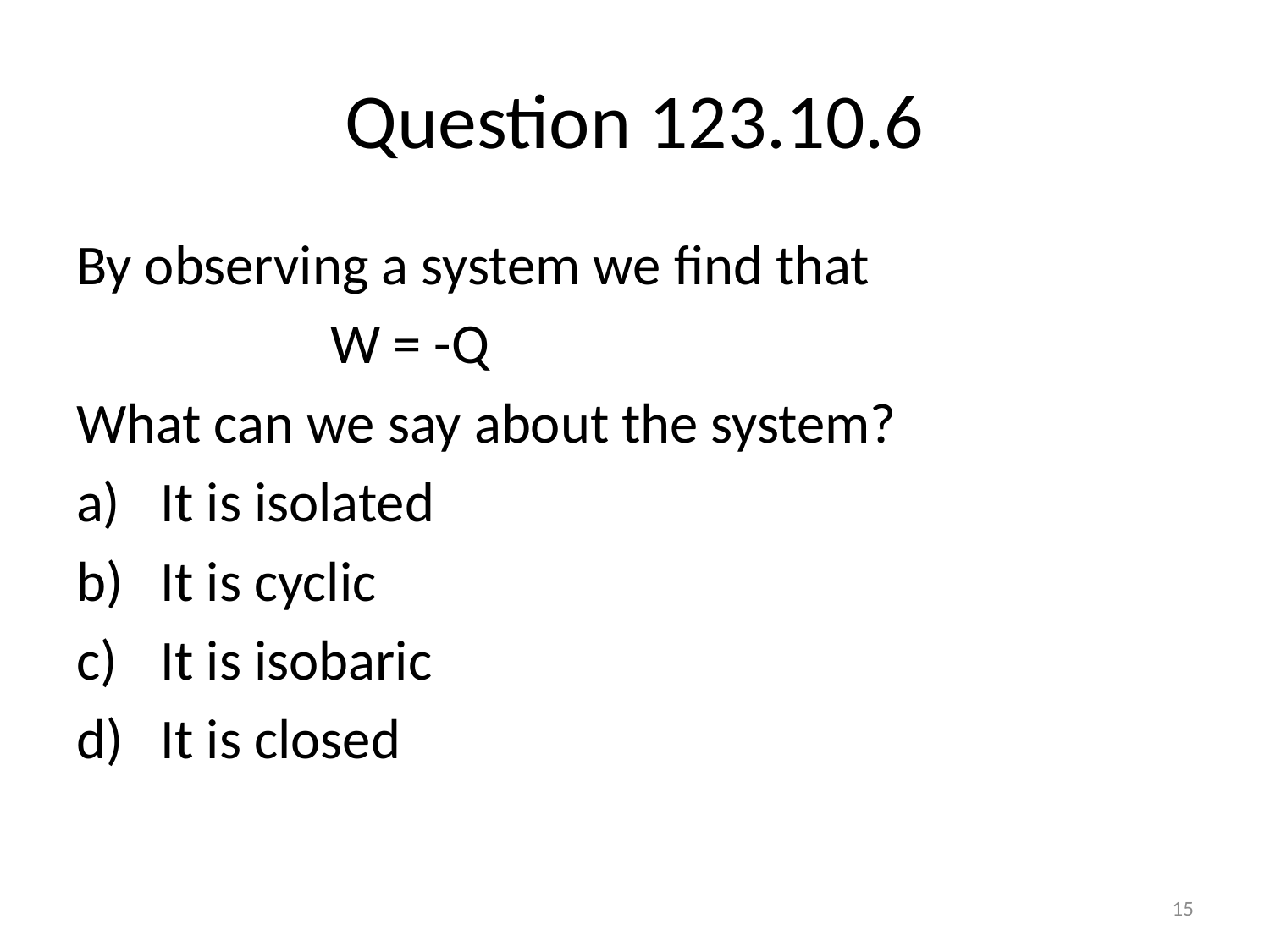

# Question 123.10.6
By observing a system we find that
                    W = -Q
What can we say about the system?
It is isolated
It is cyclic
It is isobaric
It is closed
15